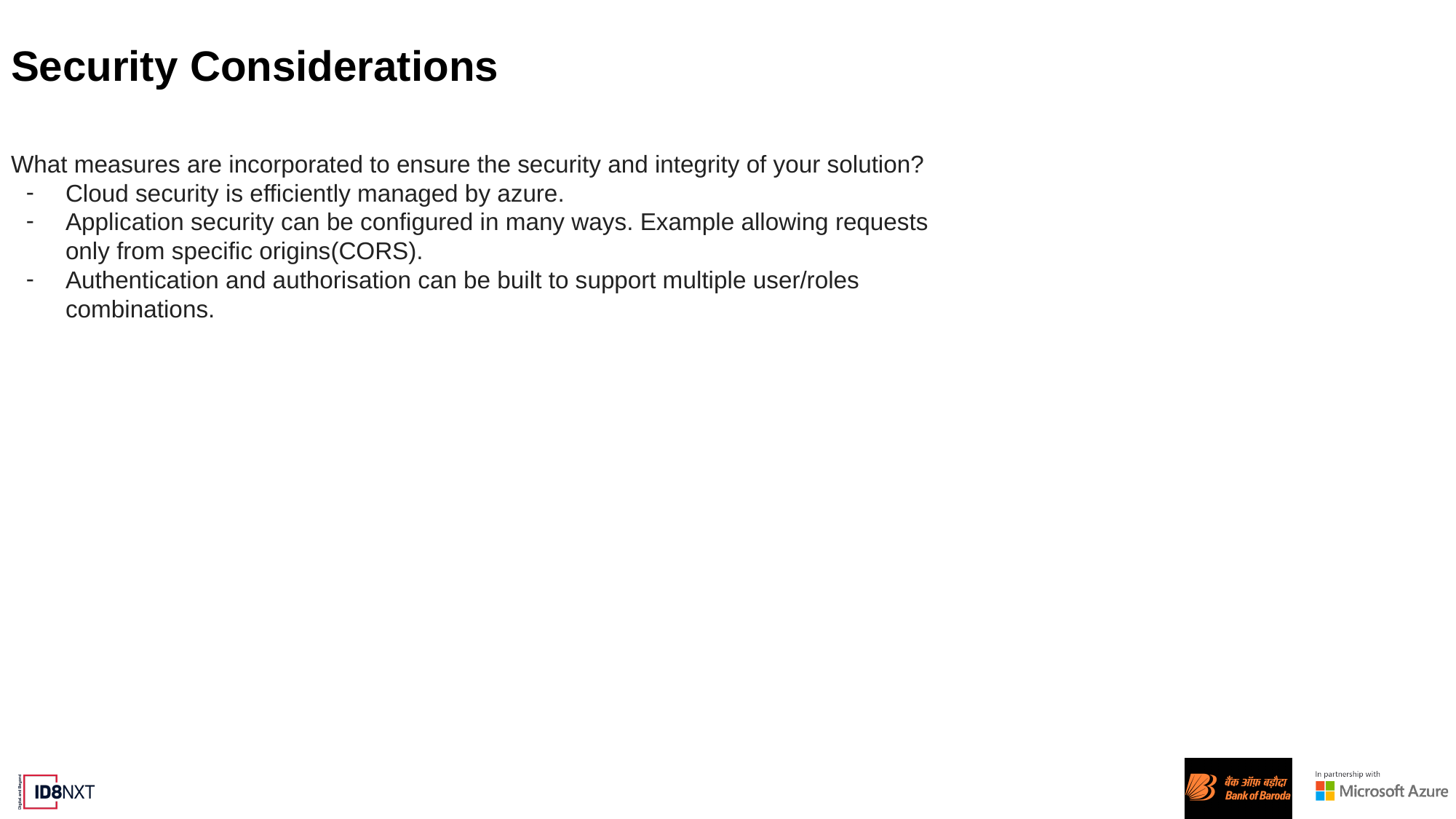

# Security Considerations
What measures are incorporated to ensure the security and integrity of your solution?
Cloud security is efficiently managed by azure.
Application security can be configured in many ways. Example allowing requests only from specific origins(CORS).
Authentication and authorisation can be built to support multiple user/roles combinations.